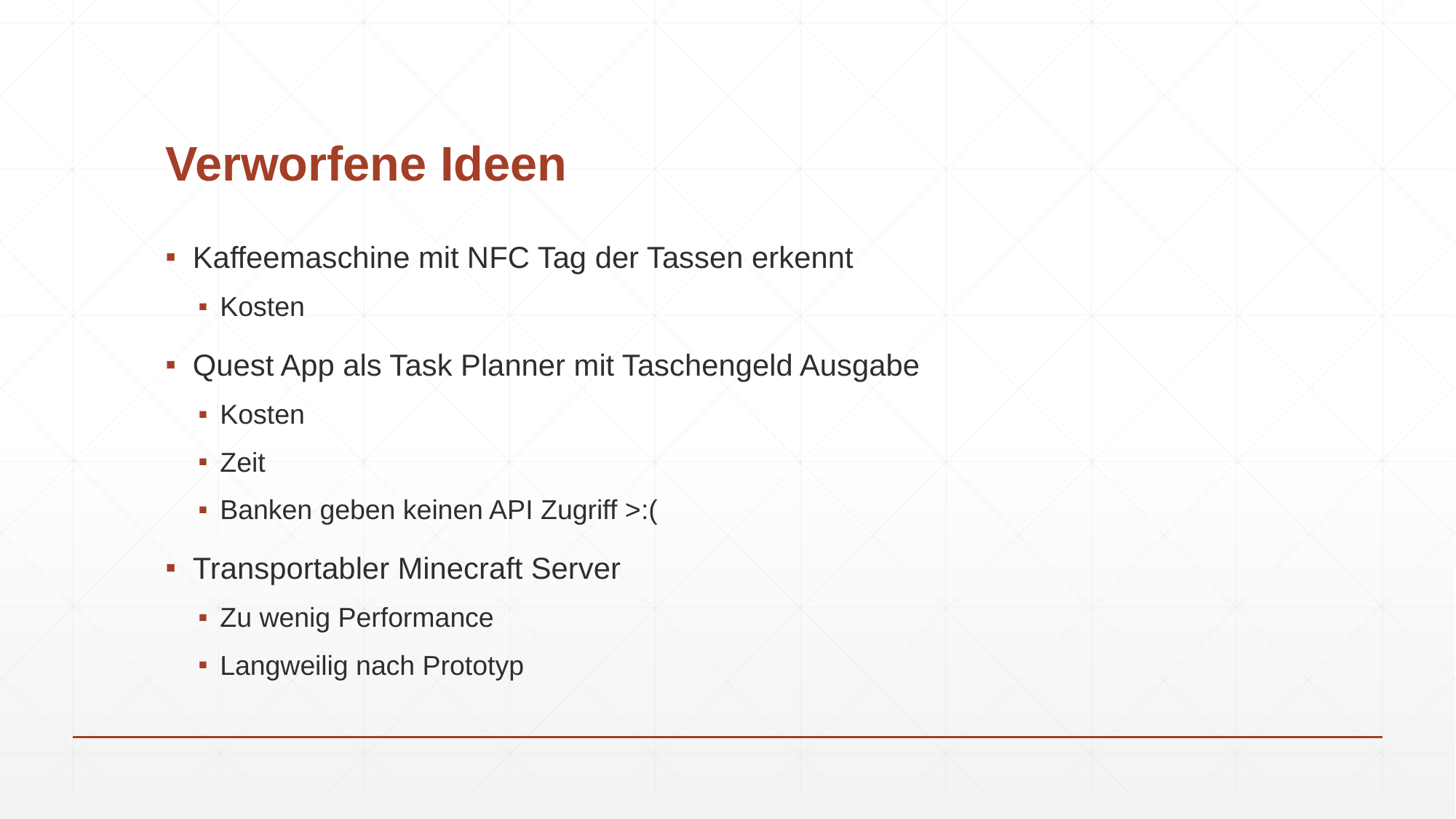

# Verworfene Ideen
Kaffeemaschine mit NFC Tag der Tassen erkennt
Kosten
Quest App als Task Planner mit Taschengeld Ausgabe
Kosten
Zeit
Banken geben keinen API Zugriff >:(
Transportabler Minecraft Server
Zu wenig Performance
Langweilig nach Prototyp